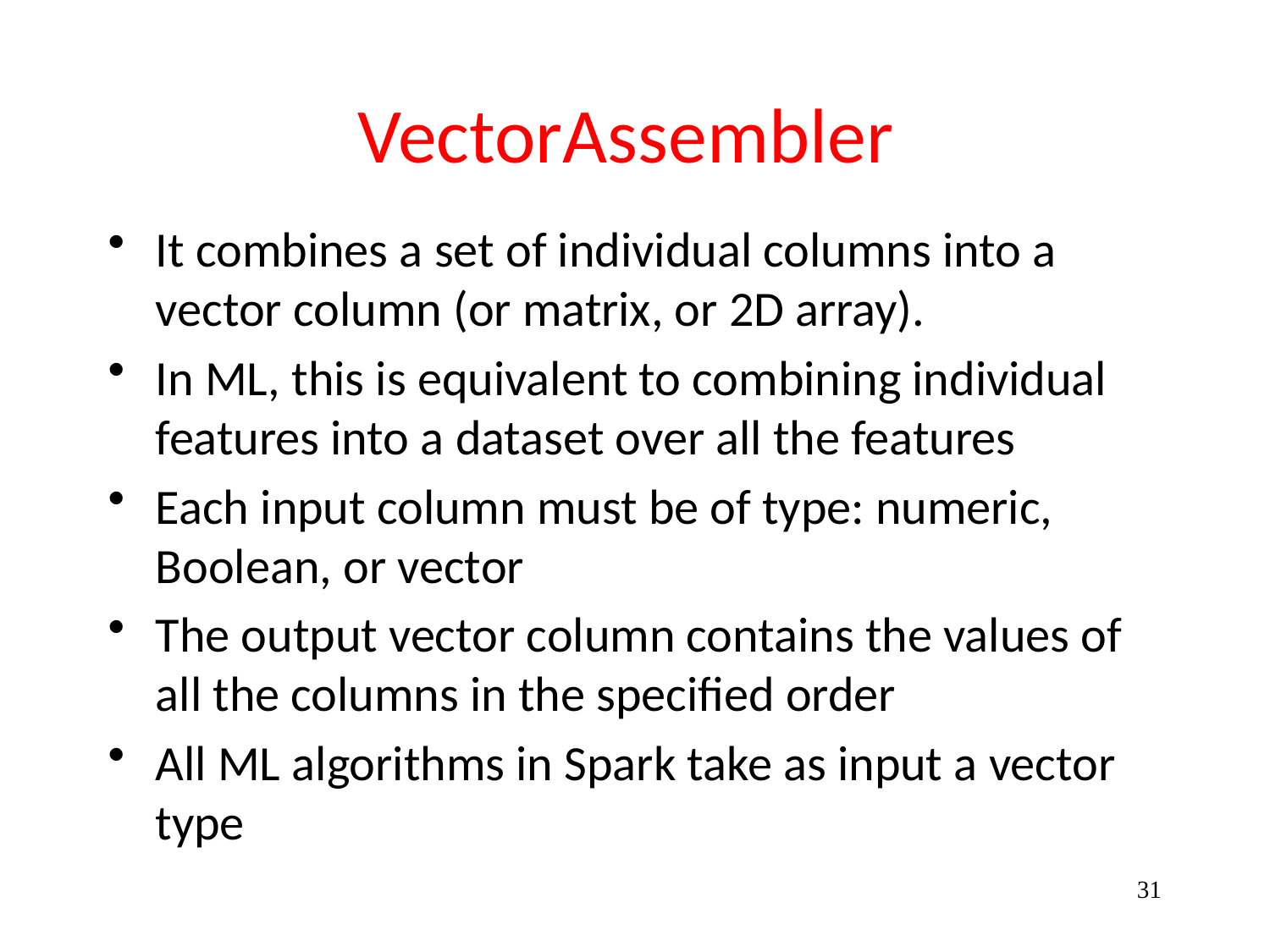

# VectorAssembler
It combines a set of individual columns into a vector column (or matrix, or 2D array).
In ML, this is equivalent to combining individual features into a dataset over all the features
Each input column must be of type: numeric, Boolean, or vector
The output vector column contains the values of all the columns in the specified order
All ML algorithms in Spark take as input a vector type
31